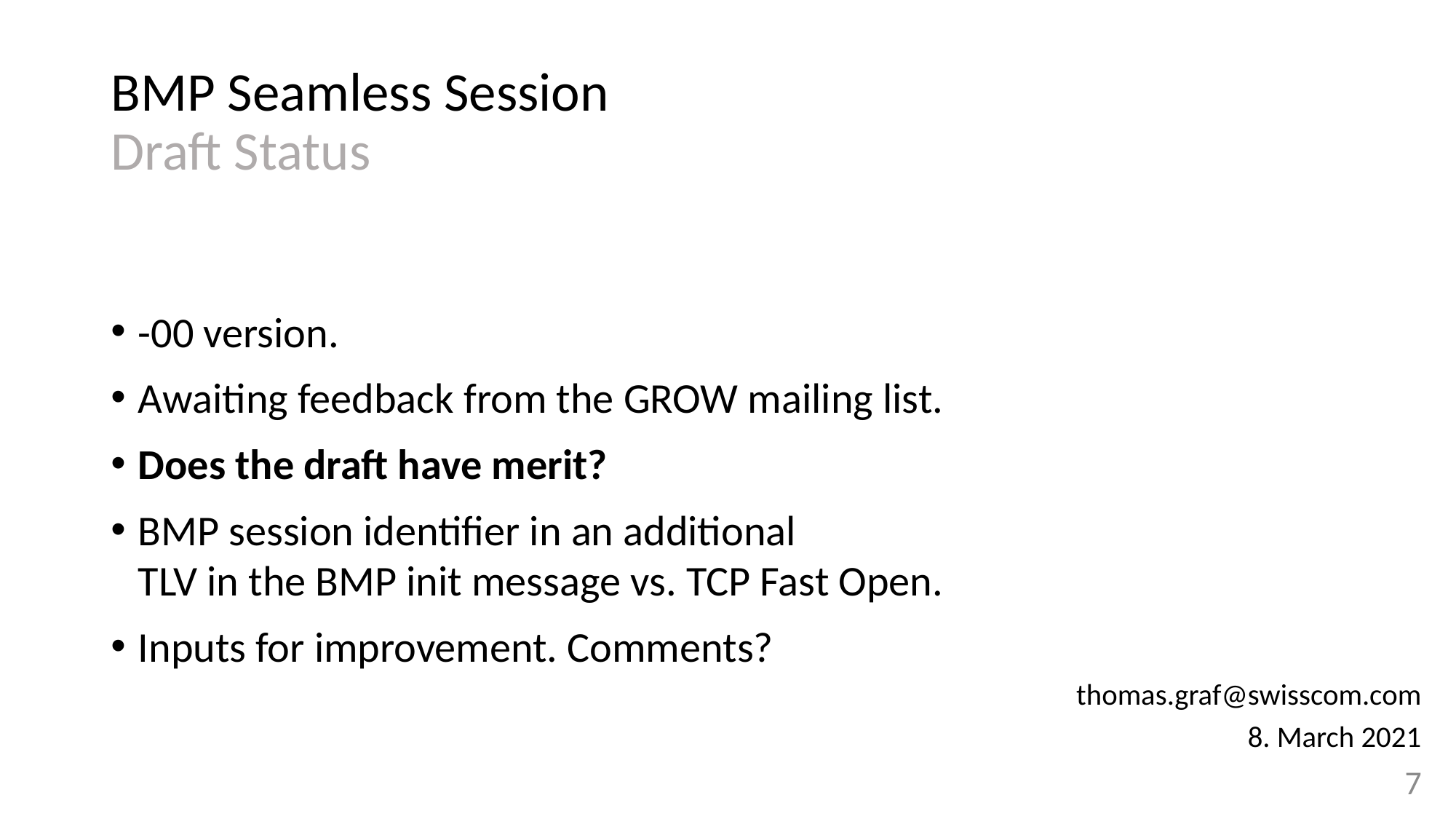

# BMP Seamless Session Draft Status
-00 version.
Awaiting feedback from the GROW mailing list.
Does the draft have merit?
BMP session identifier in an additional
TLV in the BMP init message vs. TCP Fast Open.
Inputs for improvement. Comments?
thomas.graf@swisscom.com
8. March 2021

7